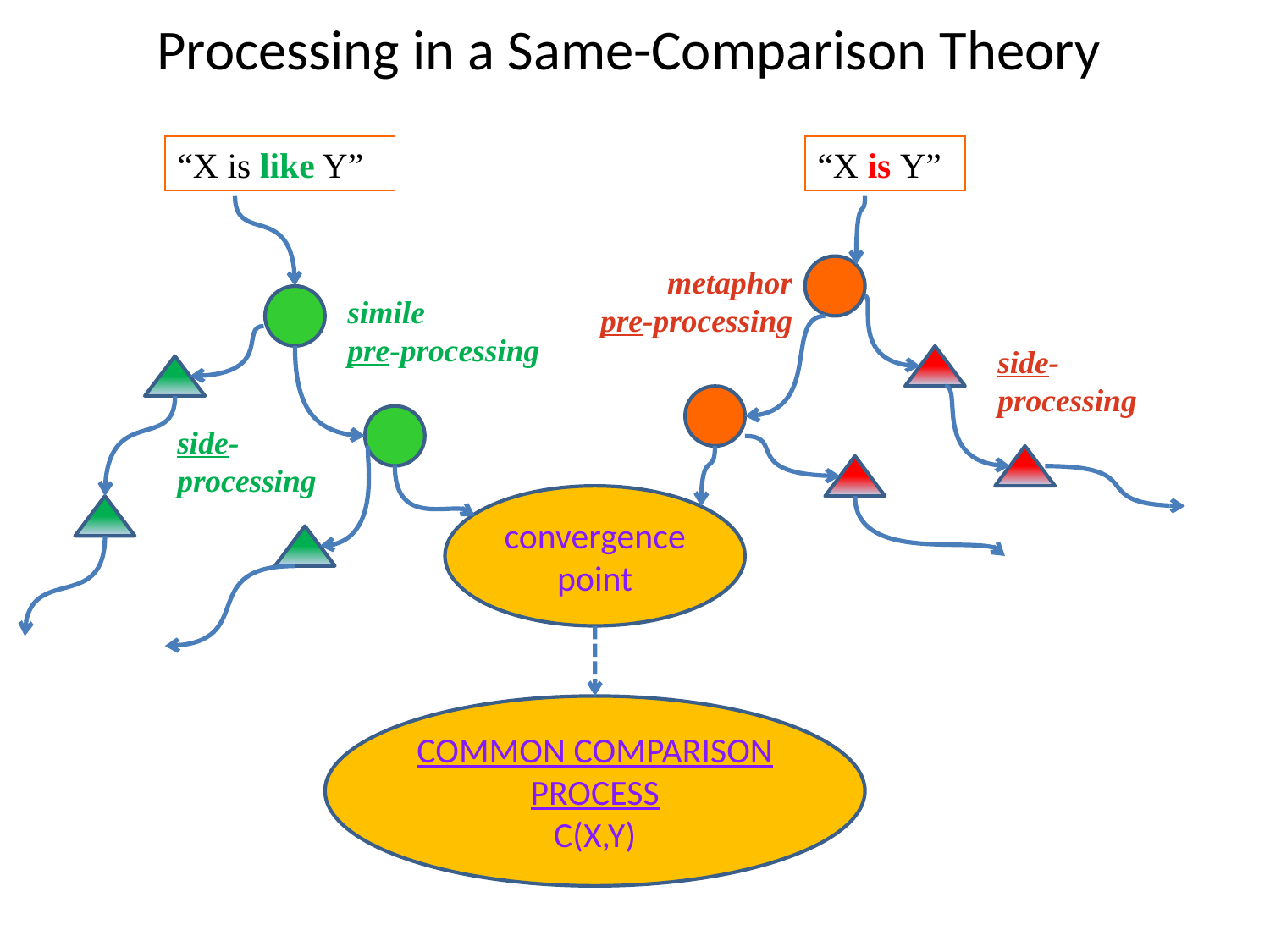

# Processing in a Same-Comparison Theory
“X is like Y”
“X is Y”
metaphor
pre-processing

simile
pre-processing
side-processing

side-processing

convergence
point

common comparison process
C(X,Y)